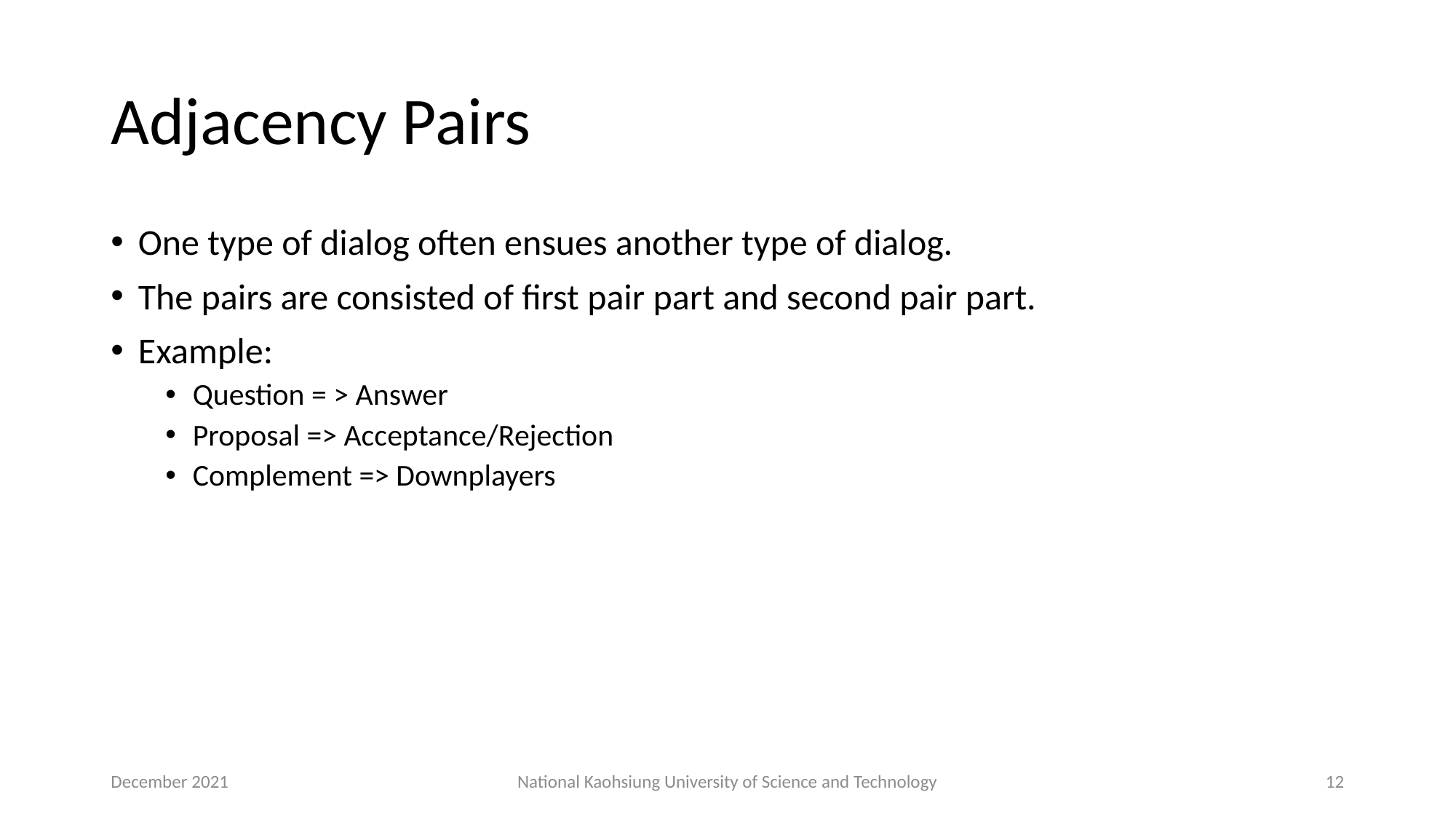

# Adjacency Pairs
One type of dialog often ensues another type of dialog.
The pairs are consisted of first pair part and second pair part.
Example:
Question = > Answer
Proposal => Acceptance/Rejection
Complement => Downplayers

December 2021
National Kaohsiung University of Science and Technology
12